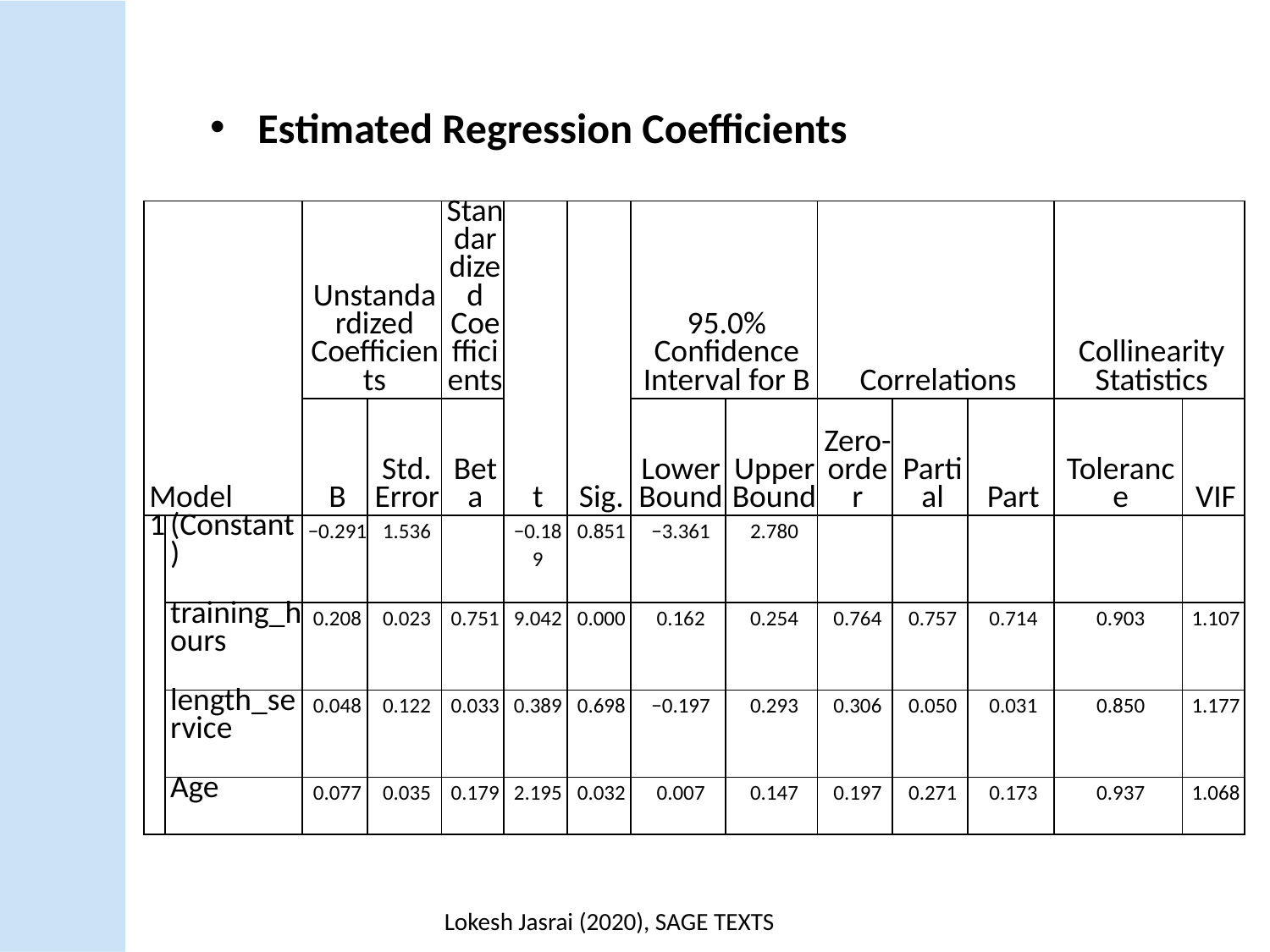

Estimated Regression Coefficients
| Model |  | Unstandardized Coefficients |  | Standardized Coefficients | t | Sig. | 95.0% Confidence Interval for B |  | Correlations |  |  | Collinearity Statistics |  |
| --- | --- | --- | --- | --- | --- | --- | --- | --- | --- | --- | --- | --- | --- |
|  |  | B | Std. Error | Beta |  |  | Lower Bound | Upper Bound | Zero-order | Partial | Part | Tolerance | VIF |
| 1 | (Constant) | −0.291 | 1.536 |  | −0.189 | 0.851 | −3.361 | 2.780 |  |  |  |  |  |
|  | training\_hours | 0.208 | 0.023 | 0.751 | 9.042 | 0.000 | 0.162 | 0.254 | 0.764 | 0.757 | 0.714 | 0.903 | 1.107 |
|  | length\_service | 0.048 | 0.122 | 0.033 | 0.389 | 0.698 | −0.197 | 0.293 | 0.306 | 0.050 | 0.031 | 0.850 | 1.177 |
|  | Age | 0.077 | 0.035 | 0.179 | 2.195 | 0.032 | 0.007 | 0.147 | 0.197 | 0.271 | 0.173 | 0.937 | 1.068 |
Lokesh Jasrai (2020), SAGE TEXTS